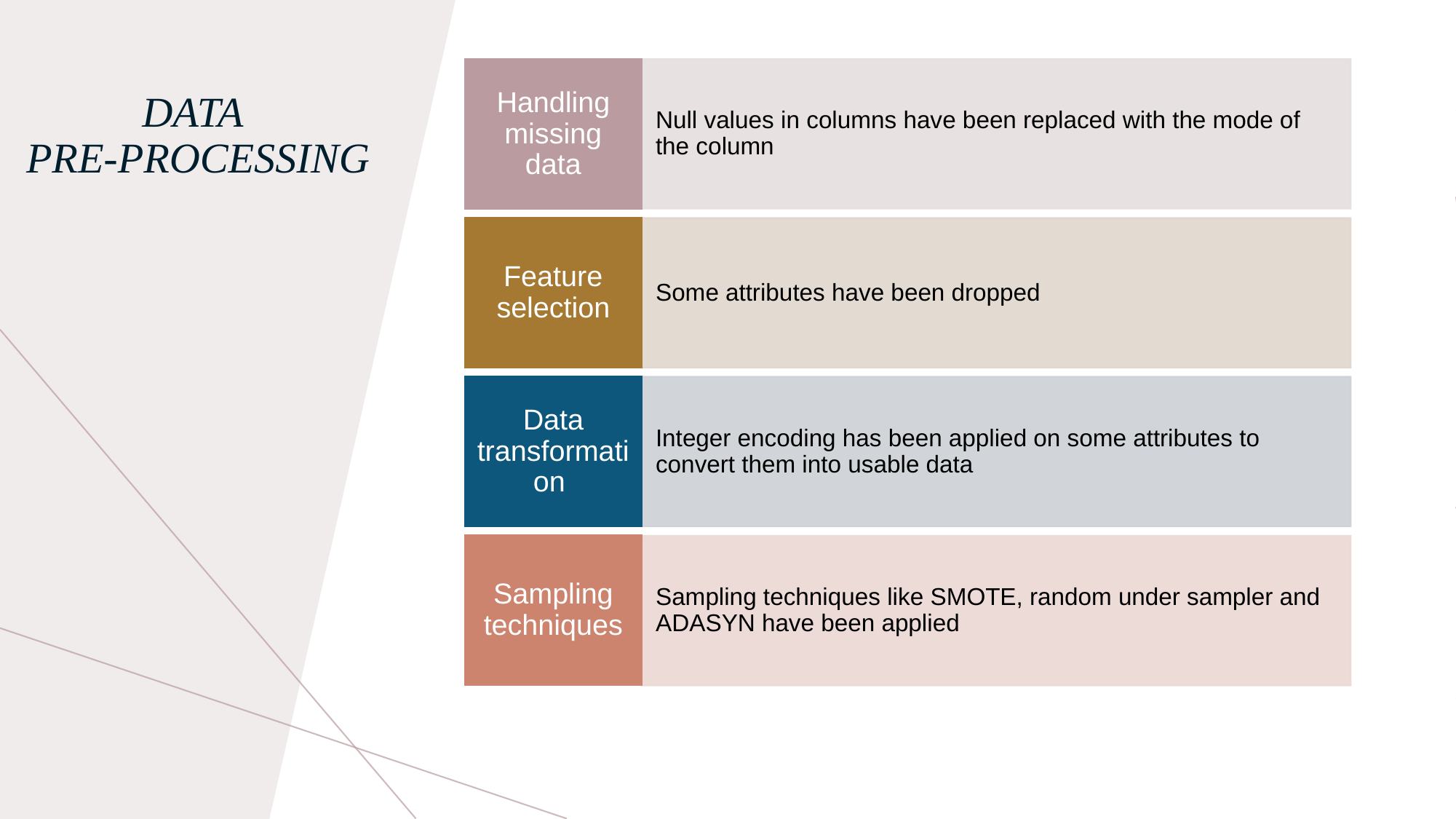

Null values in columns have been replaced with the mode of the column
Handling missing data
Some attributes have been dropped
Feature selection
Integer encoding has been applied on some attributes to convert them into usable data
Data transformation
Sampling techniques like SMOTE, random under sampler and ADASYN have been applied
Sampling techniques
# Data Pre-processing